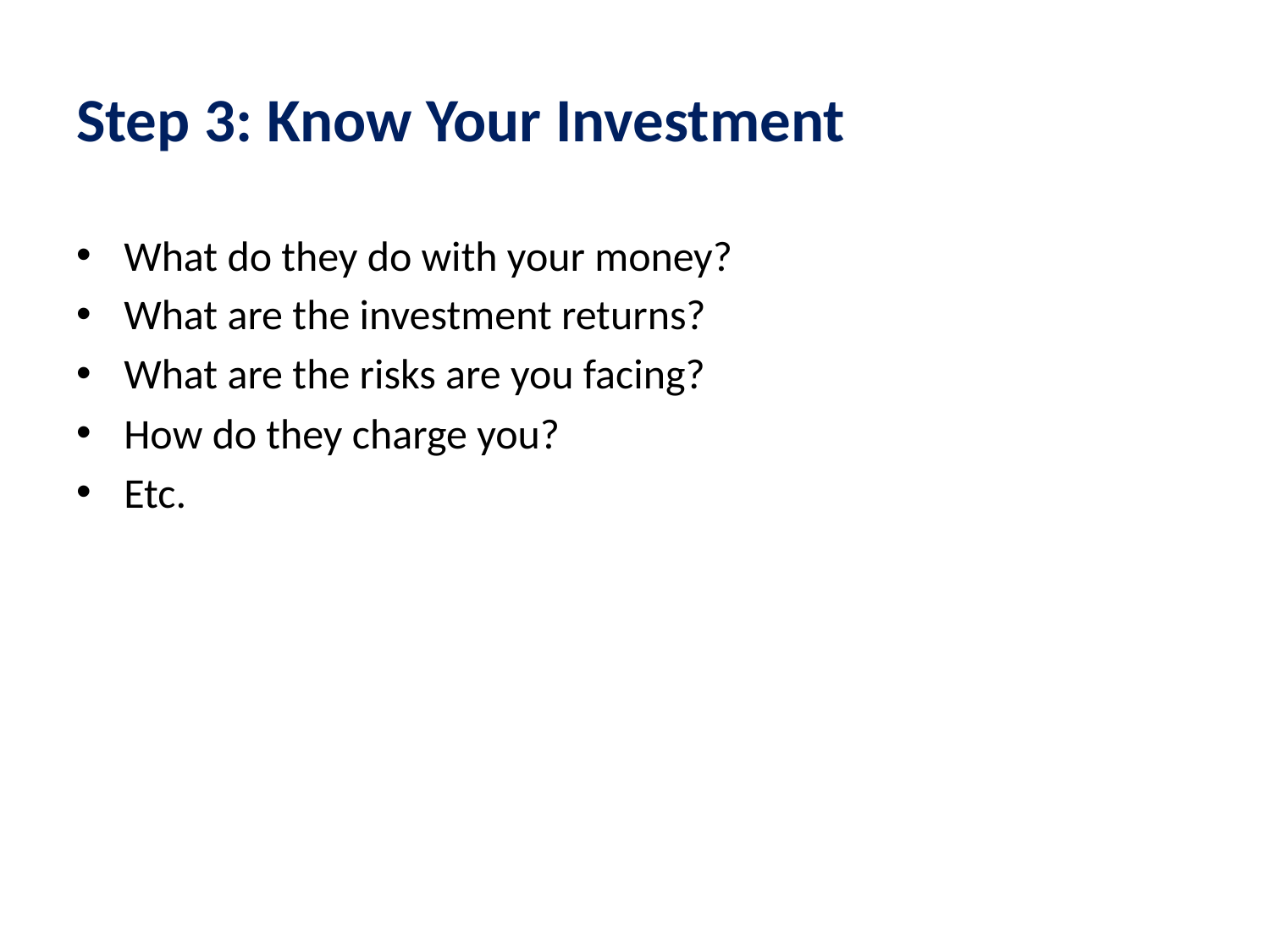

# Step 3: Know Your Investment
What do they do with your money?
What are the investment returns?
What are the risks are you facing?
How do they charge you?
Etc.